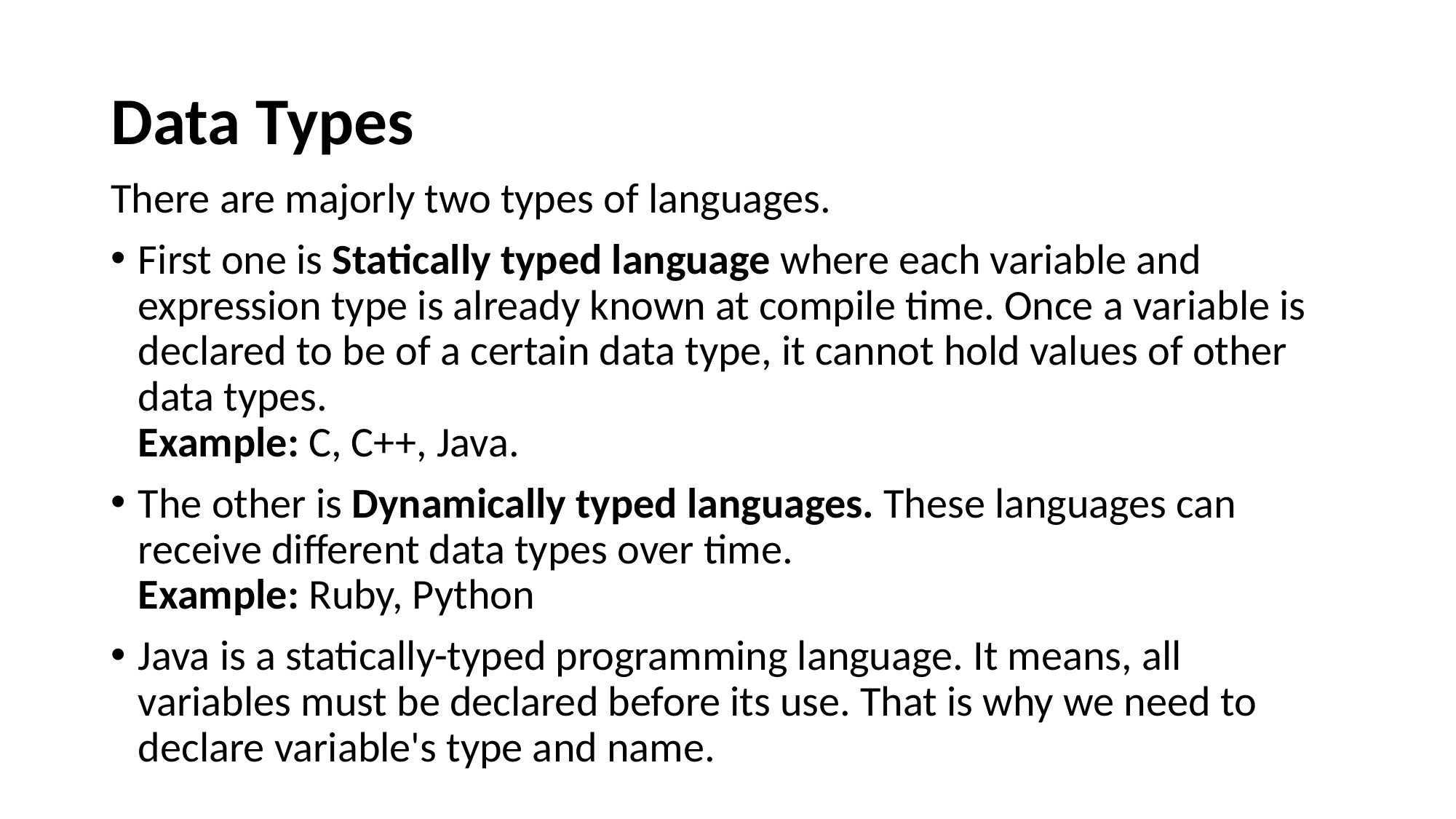

# Data Types
There are majorly two types of languages.
First one is Statically typed language where each variable and expression type is already known at compile time. Once a variable is declared to be of a certain data type, it cannot hold values of other data types.
Example: C, C++, Java.
The other is Dynamically typed languages. These languages can receive different data types over time.
Example: Ruby, Python
Java is a statically-typed programming language. It means, all variables must be declared before its use. That is why we need to declare variable's type and name.
3